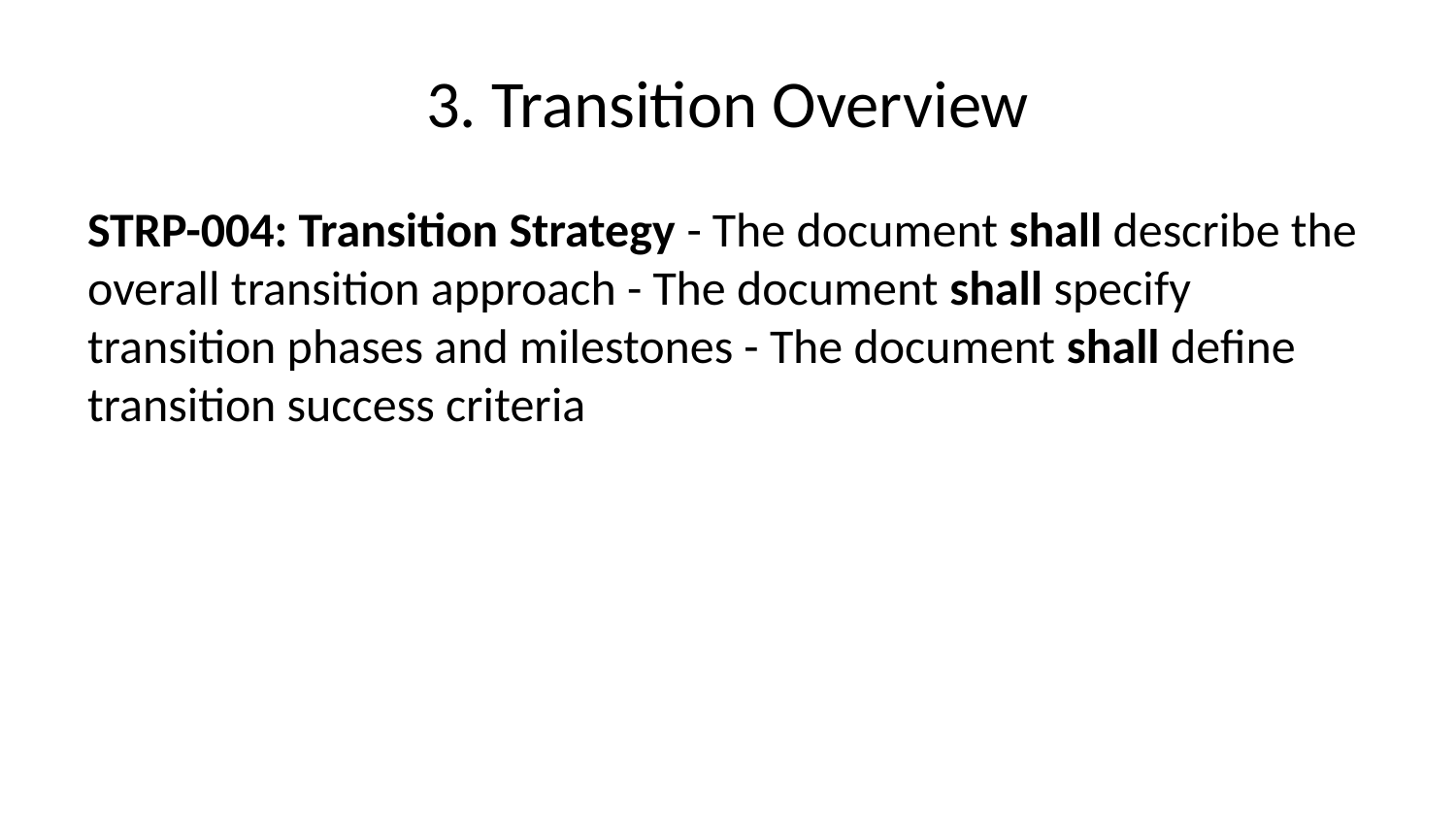

# 3. Transition Overview
STRP-004: Transition Strategy - The document shall describe the overall transition approach - The document shall specify transition phases and milestones - The document shall define transition success criteria